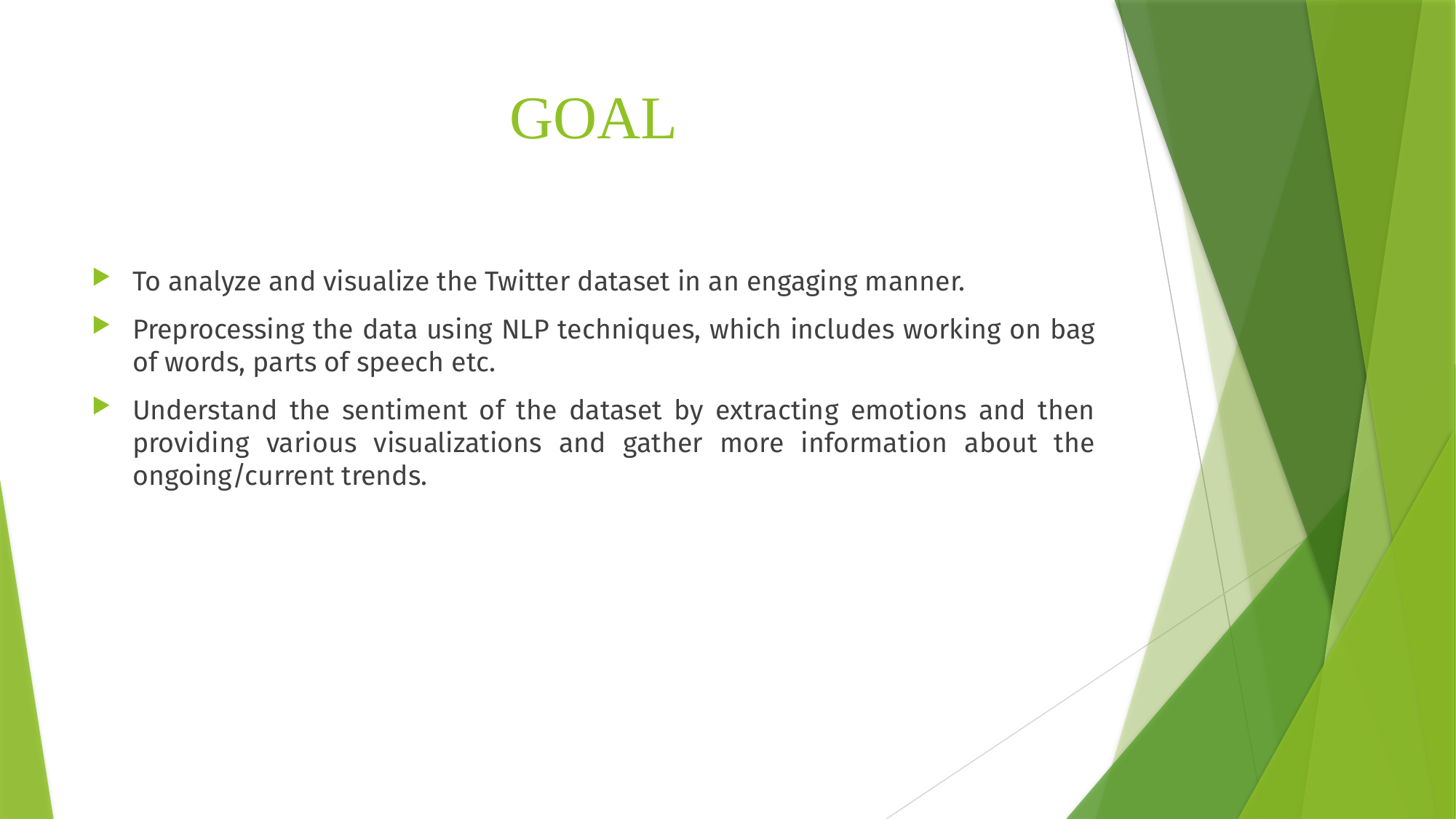

# GOAL
To analyze and visualize the Twitter dataset in an engaging manner.
Preprocessing the data using NLP techniques, which includes working on bag of words, parts of speech etc.
Understand the sentiment of the dataset by extracting emotions and then providing various visualizations and gather more information about the ongoing/current trends.